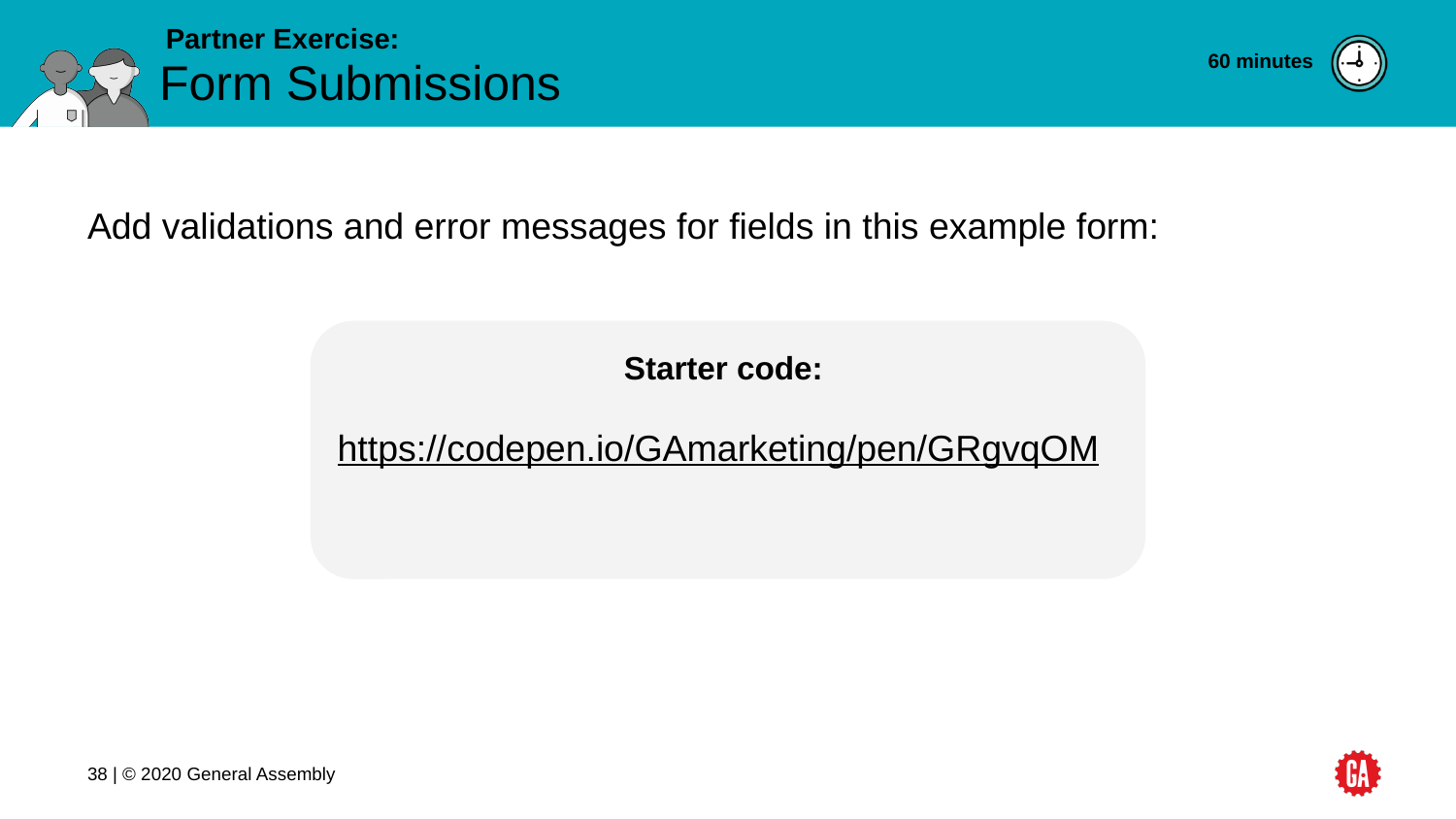

60 minutes
# Form Submissions
Add validations and error messages for fields in this example form:
Starter code:
https://codepen.io/GAmarketing/pen/GRgvqOM
38 | © 2020 General Assembly